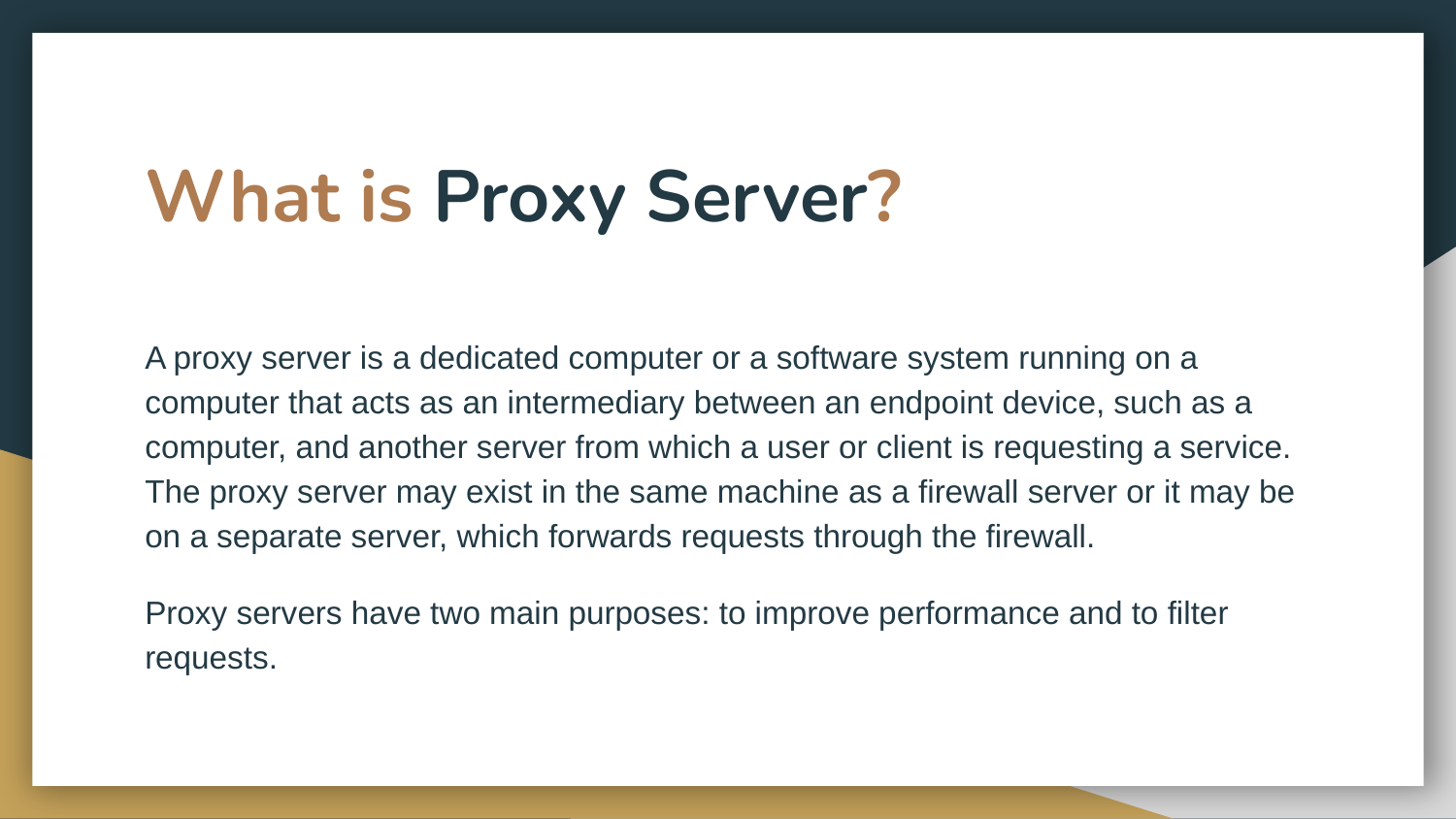

# What is Proxy Server?
A proxy server is a dedicated computer or a software system running on a computer that acts as an intermediary between an endpoint device, such as a computer, and another server from which a user or client is requesting a service. The proxy server may exist in the same machine as a firewall server or it may be on a separate server, which forwards requests through the firewall.
Proxy servers have two main purposes: to improve performance and to filter requests.